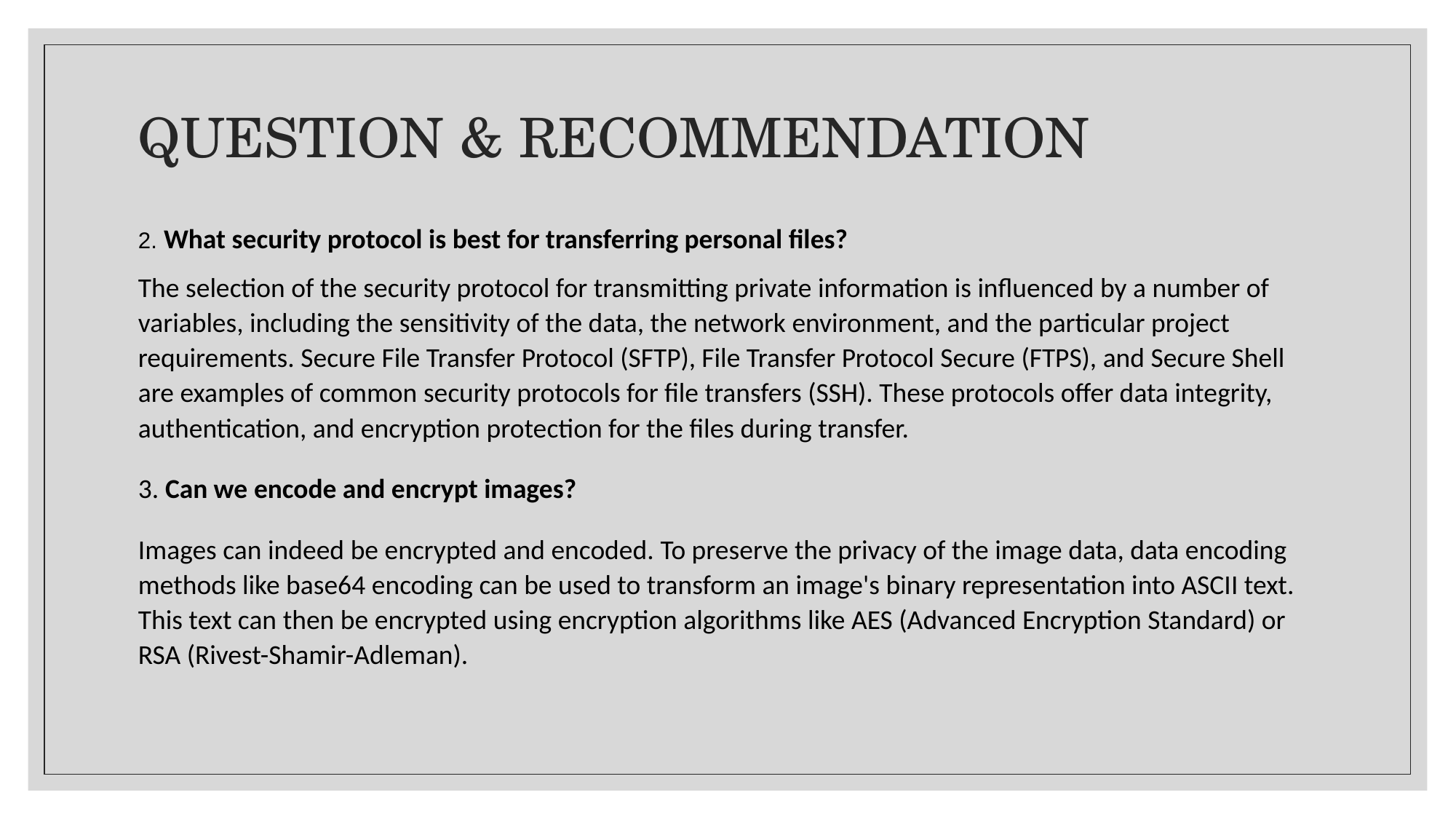

# QUESTION & RECOMMENDATION
2. What security protocol is best for transferring personal files?
The selection of the security protocol for transmitting private information is influenced by a number of variables, including the sensitivity of the data, the network environment, and the particular project requirements. Secure File Transfer Protocol (SFTP), File Transfer Protocol Secure (FTPS), and Secure Shell are examples of common security protocols for file transfers (SSH). These protocols offer data integrity, authentication, and encryption protection for the files during transfer.
3. Can we encode and encrypt images?
Images can indeed be encrypted and encoded. To preserve the privacy of the image data, data encoding methods like base64 encoding can be used to transform an image's binary representation into ASCII text. This text can then be encrypted using encryption algorithms like AES (Advanced Encryption Standard) or RSA (Rivest-Shamir-Adleman).